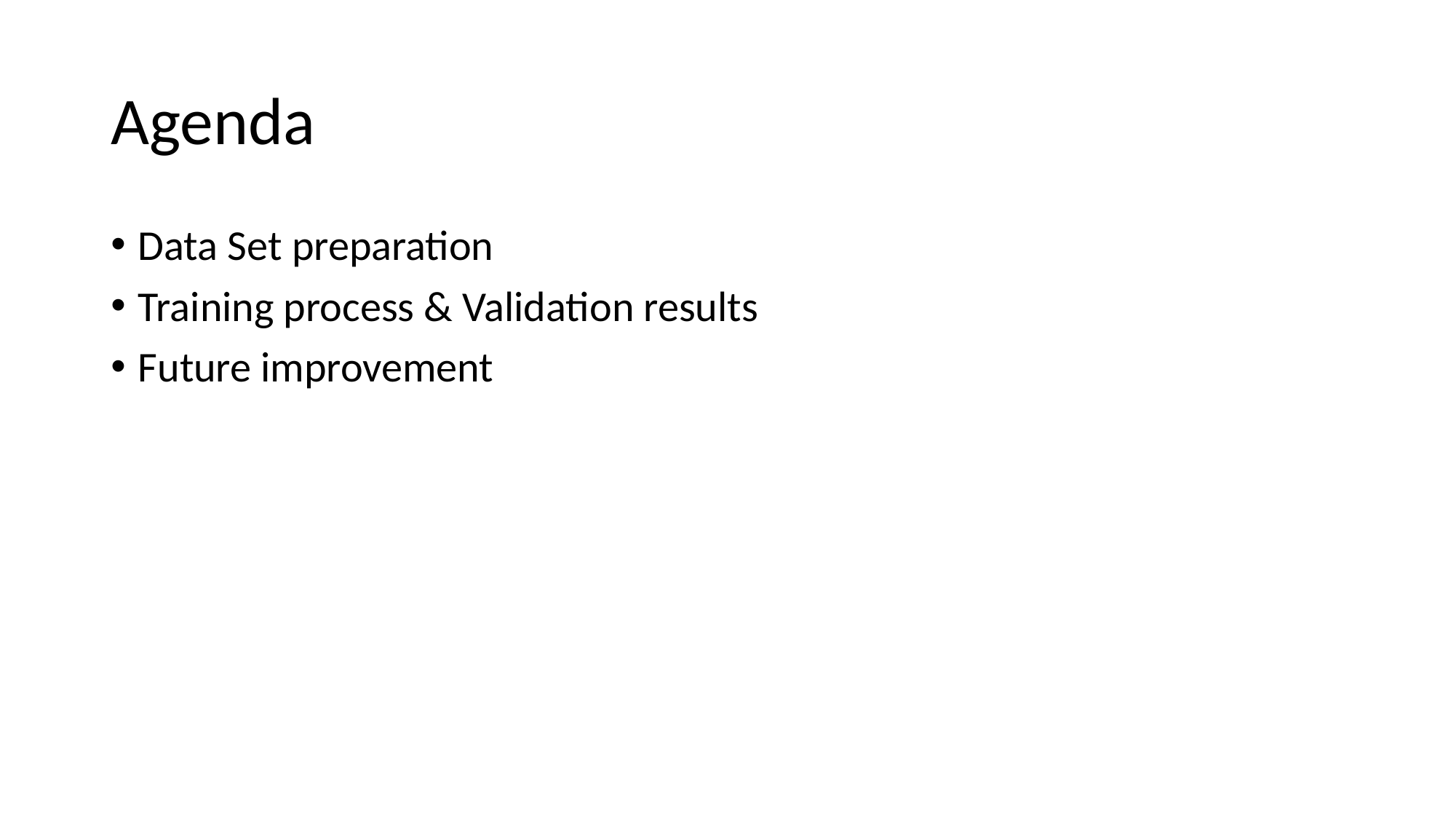

# Agenda
Data Set preparation
Training process & Validation results
Future improvement